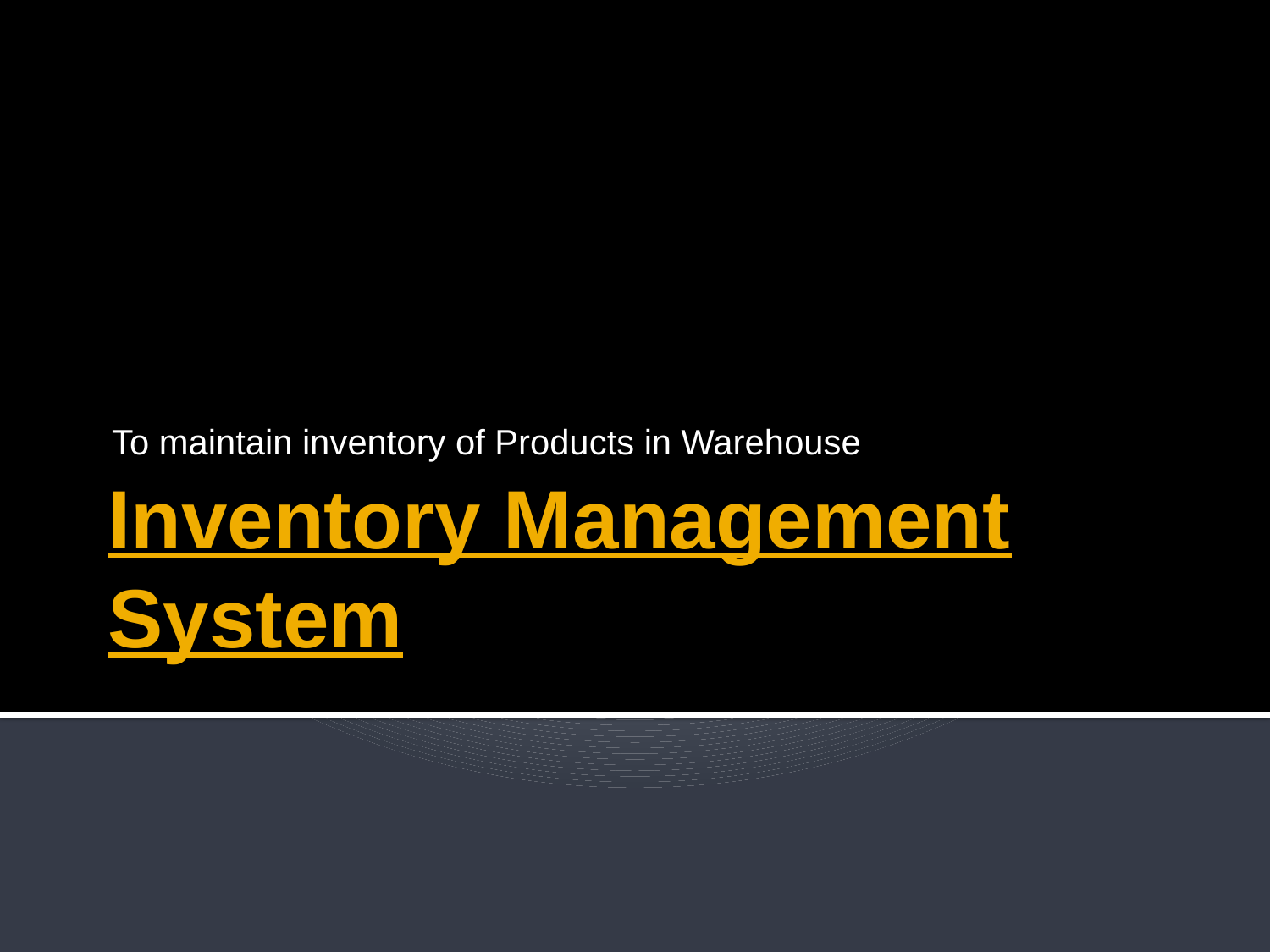

To maintain inventory of Products in Warehouse
# Inventory Management System